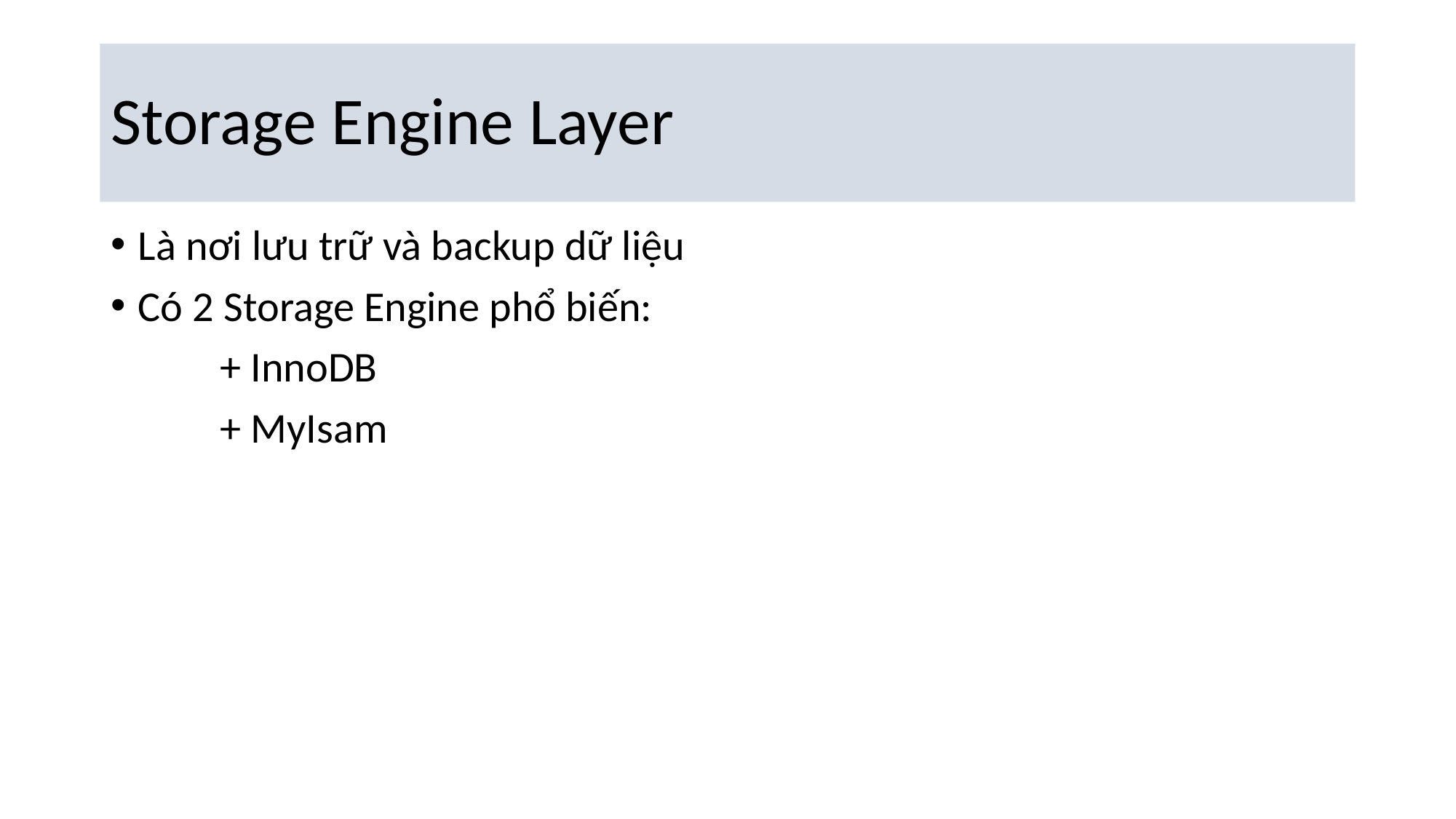

# Storage Engine Layer
Là nơi lưu trữ và backup dữ liệu
Có 2 Storage Engine phổ biến:
	+ InnoDB
	+ MyIsam